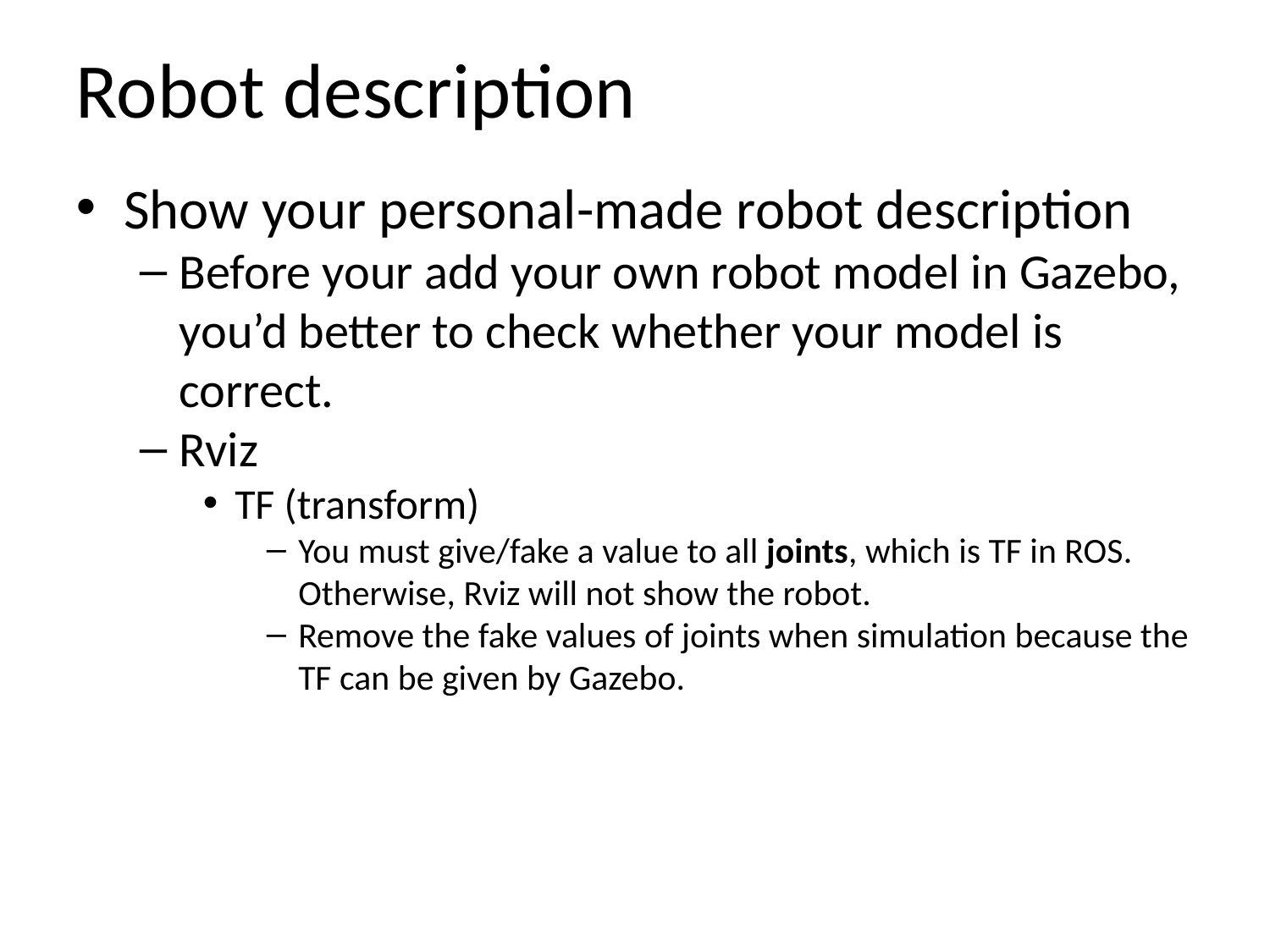

Robot description
Show your personal-made robot description
Before your add your own robot model in Gazebo, you’d better to check whether your model is correct.
Rviz
TF (transform)
You must give/fake a value to all joints, which is TF in ROS. Otherwise, Rviz will not show the robot.
Remove the fake values of joints when simulation because the TF can be given by Gazebo.